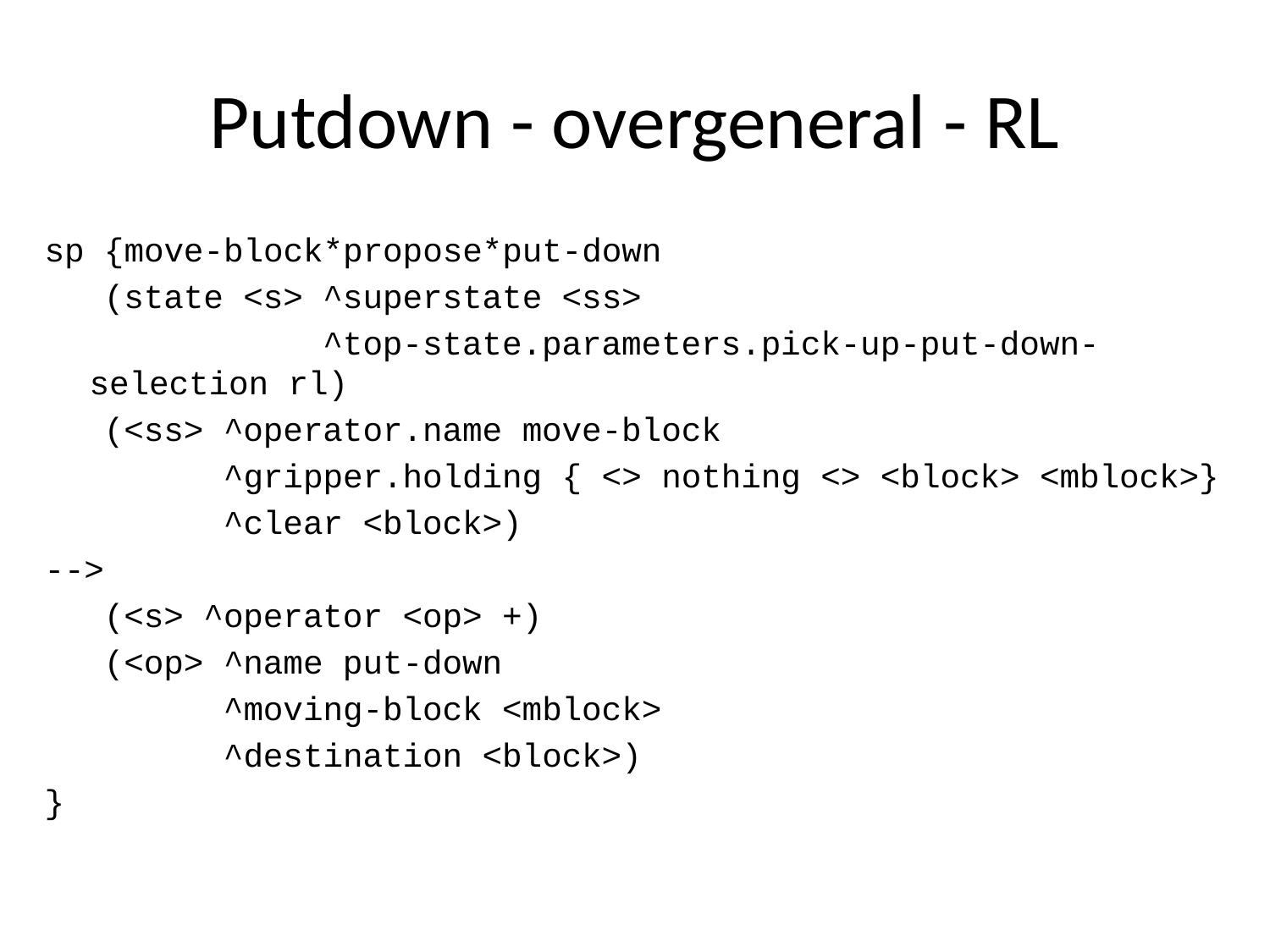

# Putdown - overgeneral - RL
sp {move-block*propose*put-down
   (state <s> ^superstate <ss>
              ^top-state.parameters.pick-up-put-down-selection rl)
   (<ss> ^operator.name move-block
         ^gripper.holding { <> nothing <> <block> <mblock>}
         ^clear <block>)
-->
   (<s> ^operator <op> +)
   (<op> ^name put-down
         ^moving-block <mblock>
         ^destination <block>)
}